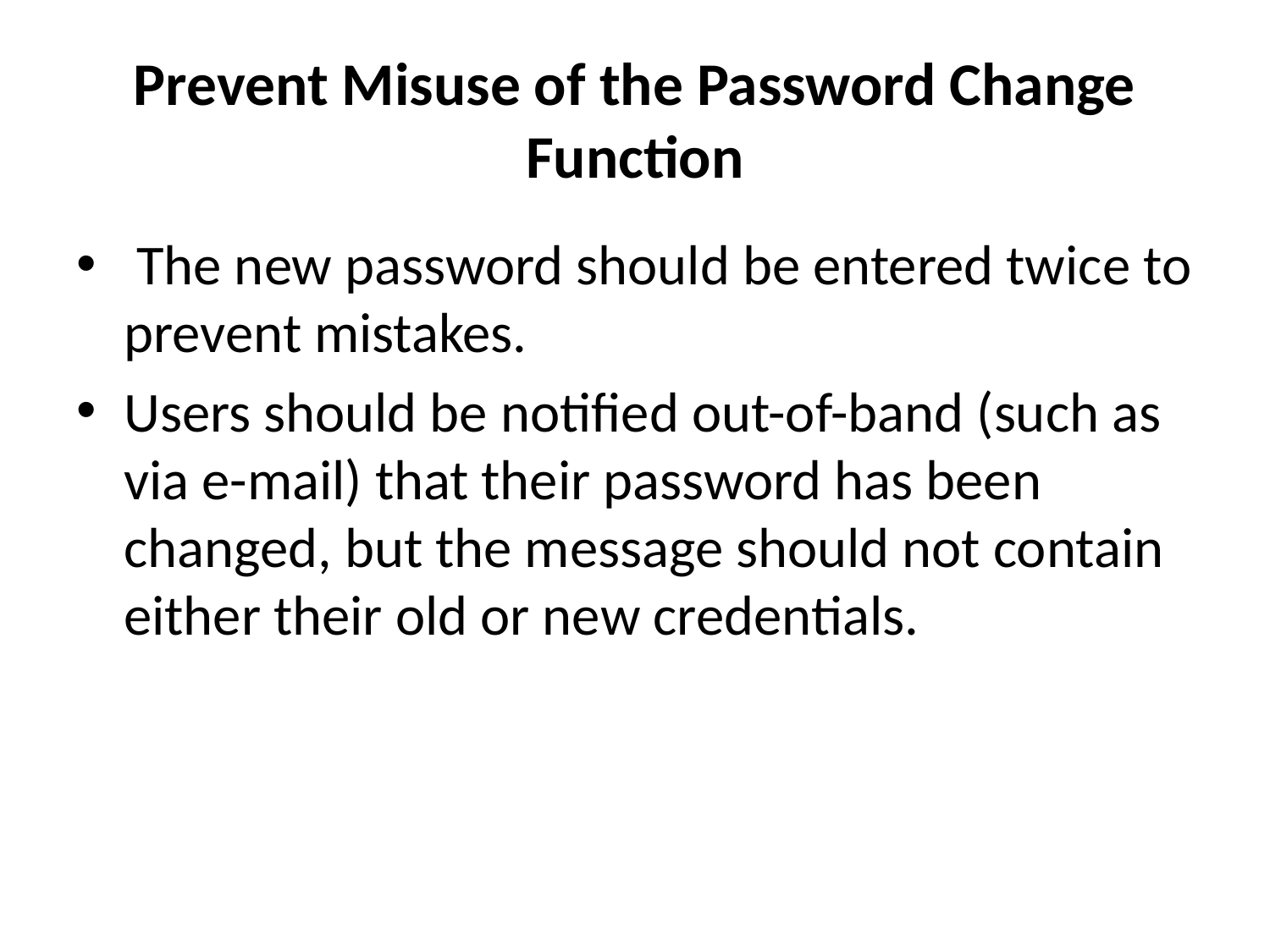

# Prevent Misuse of the Password Change Function
 The new password should be entered twice to prevent mistakes.
Users should be notified out-of-band (such as via e-mail) that their password has been changed, but the message should not contain either their old or new credentials.